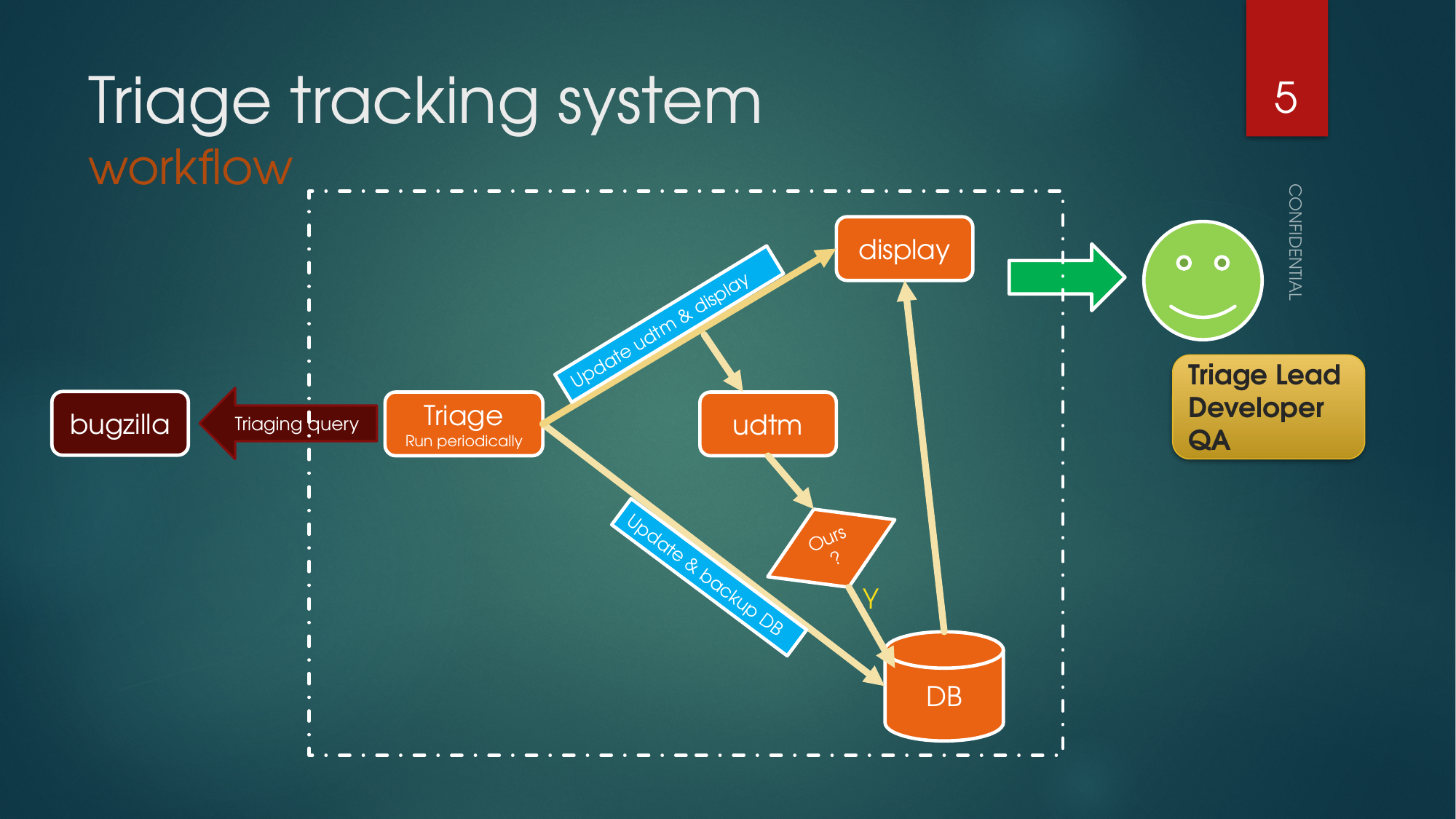

5
# Triage tracking system workflow

display
Update udtm & display
Triage
Run periodically
udtm
Update & backup DB
Ours ?
Y
DB

Triage Lead
Developer
QA
CONFIDENTIAL
Triaging query
bugzilla